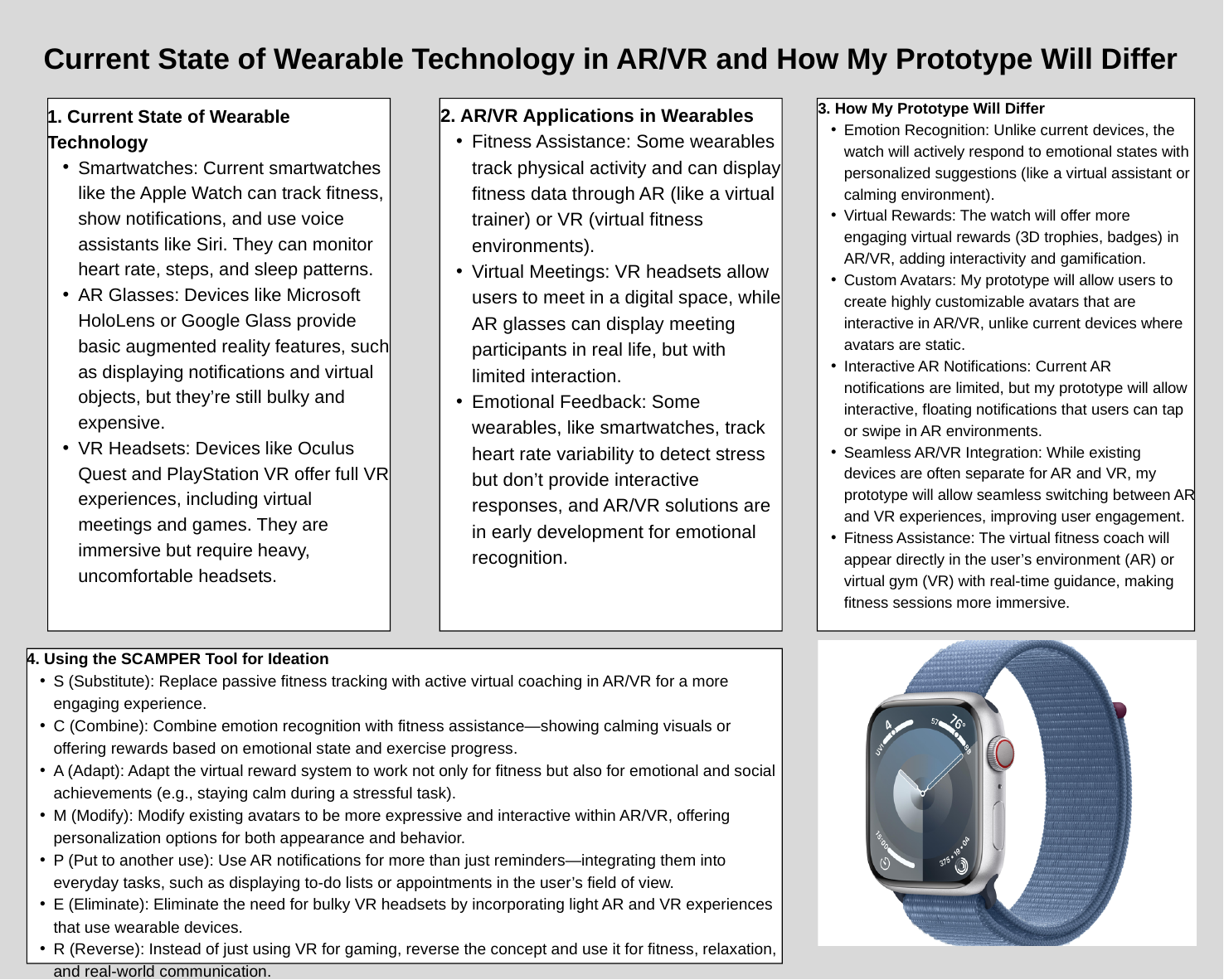

Current State of Wearable Technology in AR/VR and How My Prototype Will Differ
3. How My Prototype Will Differ
Emotion Recognition: Unlike current devices, the watch will actively respond to emotional states with personalized suggestions (like a virtual assistant or calming environment).
Virtual Rewards: The watch will offer more engaging virtual rewards (3D trophies, badges) in AR/VR, adding interactivity and gamification.
Custom Avatars: My prototype will allow users to create highly customizable avatars that are interactive in AR/VR, unlike current devices where avatars are static.
Interactive AR Notifications: Current AR notifications are limited, but my prototype will allow interactive, floating notifications that users can tap or swipe in AR environments.
Seamless AR/VR Integration: While existing devices are often separate for AR and VR, my prototype will allow seamless switching between AR and VR experiences, improving user engagement.
Fitness Assistance: The virtual fitness coach will appear directly in the user’s environment (AR) or virtual gym (VR) with real-time guidance, making fitness sessions more immersive.

2. AR/VR Applications in Wearables
Fitness Assistance: Some wearables track physical activity and can display fitness data through AR (like a virtual trainer) or VR (virtual fitness environments).
Virtual Meetings: VR headsets allow users to meet in a digital space, while AR glasses can display meeting participants in real life, but with limited interaction.
Emotional Feedback: Some wearables, like smartwatches, track heart rate variability to detect stress but don’t provide interactive responses, and AR/VR solutions are in early development for emotional recognition.

1. Current State of Wearable Technology
Smartwatches: Current smartwatches like the Apple Watch can track fitness, show notifications, and use voice assistants like Siri. They can monitor heart rate, steps, and sleep patterns.
AR Glasses: Devices like Microsoft HoloLens or Google Glass provide basic augmented reality features, such as displaying notifications and virtual objects, but they’re still bulky and expensive.
VR Headsets: Devices like Oculus Quest and PlayStation VR offer full VR experiences, including virtual meetings and games. They are immersive but require heavy, uncomfortable headsets.

4. Using the SCAMPER Tool for Ideation
S (Substitute): Replace passive fitness tracking with active virtual coaching in AR/VR for a more engaging experience.
C (Combine): Combine emotion recognition with fitness assistance—showing calming visuals or offering rewards based on emotional state and exercise progress.
A (Adapt): Adapt the virtual reward system to work not only for fitness but also for emotional and social achievements (e.g., staying calm during a stressful task).
M (Modify): Modify existing avatars to be more expressive and interactive within AR/VR, offering personalization options for both appearance and behavior.
P (Put to another use): Use AR notifications for more than just reminders—integrating them into everyday tasks, such as displaying to-do lists or appointments in the user’s field of view.
E (Eliminate): Eliminate the need for bulky VR headsets by incorporating light AR and VR experiences that use wearable devices.
R (Reverse): Instead of just using VR for gaming, reverse the concept and use it for fitness, relaxation, and real-world communication.